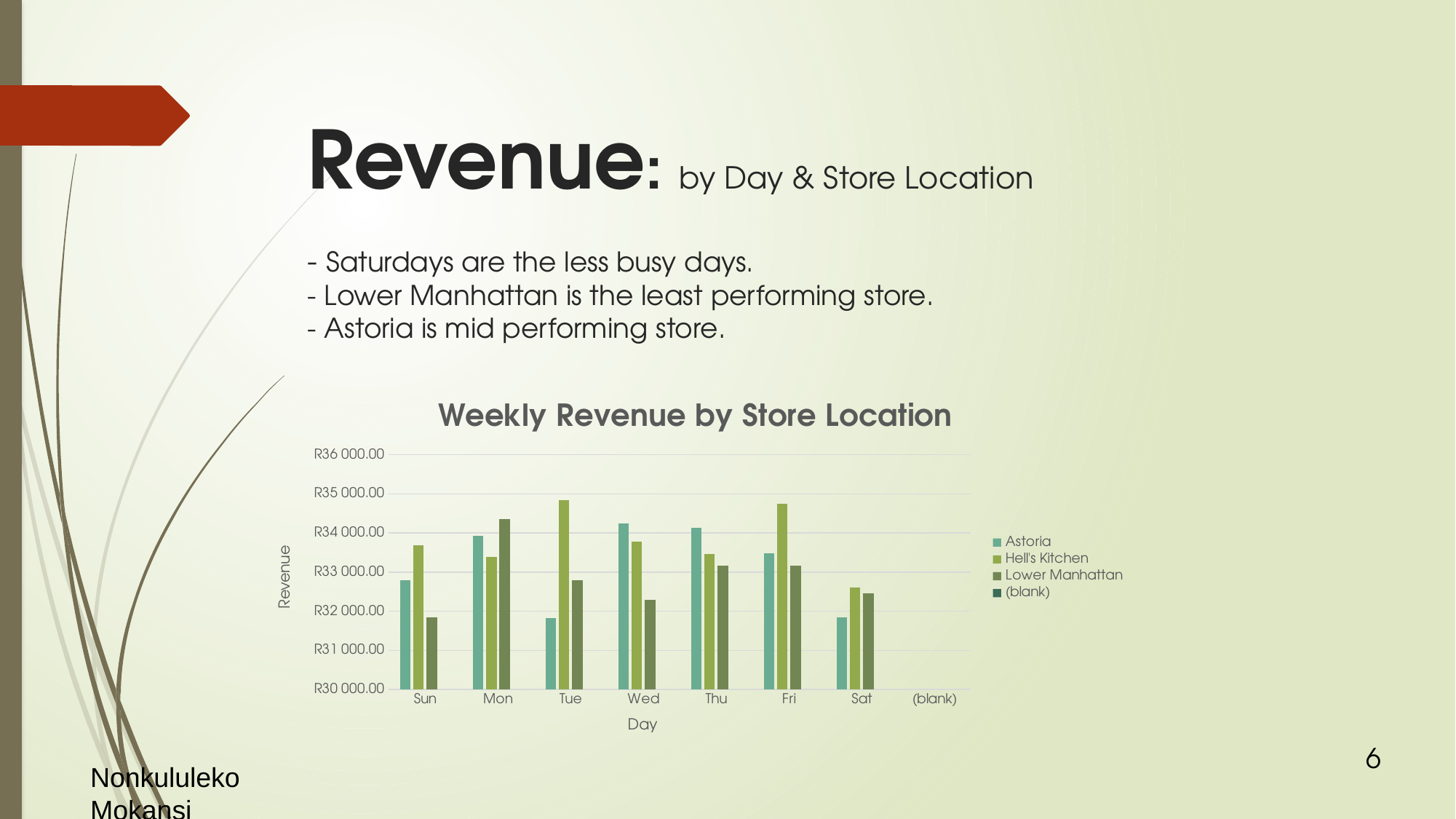

# Revenue: by Day & Store Location - Saturdays are the less busy days. - Lower Manhattan is the least performing store. - Astoria is mid performing store.

### Chart: Weekly Revenue by Store Location

| Category | Astoria | Hell's Kitchen | Lower Manhattan | (blank) |
|---|---|---|---|---|
| Sun | 32795.18000000007 | 33685.62999999994 | 31849.49999999994 | None |
| Mon | 33928.29000000005 | 33389.509999999944 | 34359.479999999865 | None |
| Tue | 31816.76000000006 | 34846.46999999987 | 32792.7099999999 | None |
| Wed | 34244.63000000002 | 33779.08999999994 | 32289.81999999992 | None |
| Thu | 34140.37000000005 | 33468.05999999992 | 33159.34999999995 | None |
| Fri | 33472.750000000044 | 34743.17999999995 | 33157.069999999934 | None |
| Sat | 31845.93000000004 | 32599.229999999978 | 32449.319999999872 | None |
| (blank) | None | None | None | None |
6
Nonkululeko Mokansi